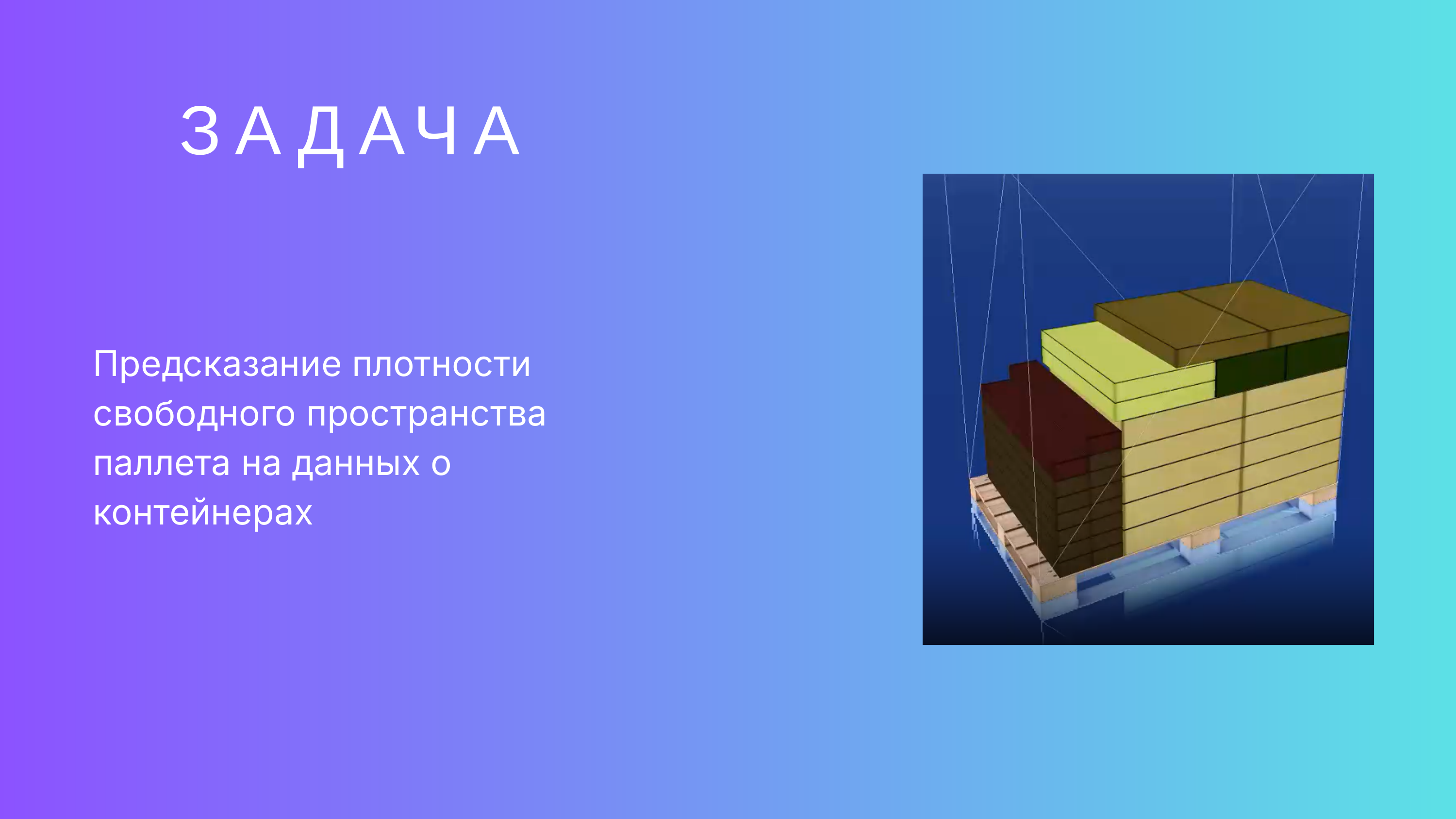

ЗАДАЧА

Предсказание плотности свободного пространства паллета на данных о контейнерах